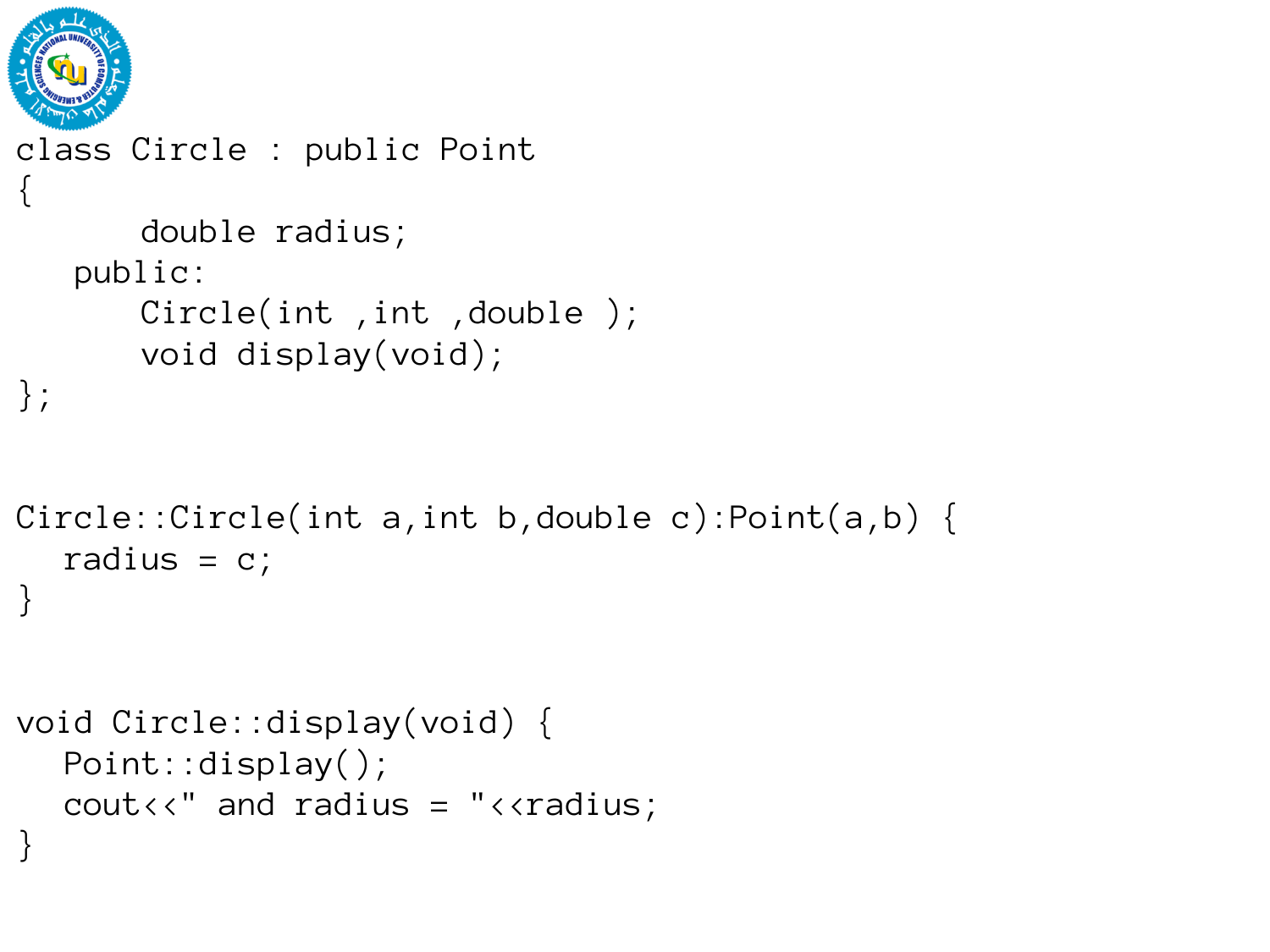

class Circle : public Point
{
	    double radius;
   public:
	    Circle(int ,int ,double );
	    void display(void);
};

Circle::Circle(int a,int b,double c):Point(a,b) {
	radius = c;
}

void Circle::display(void) {
	Point::display();
	cout<<" and radius = "<<radius;
}